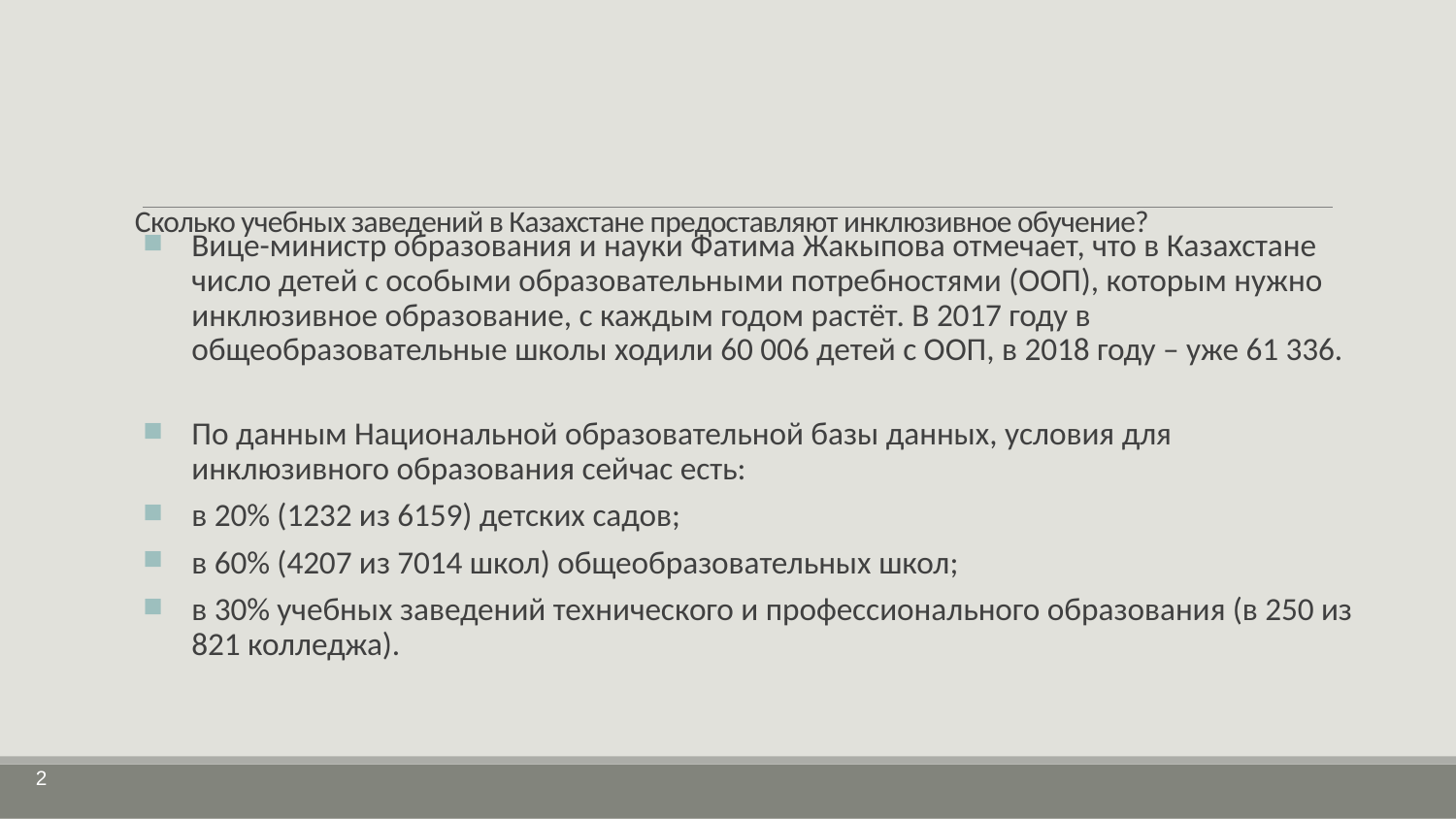

# Сколько учебных заведений в Казахстане предоставляют инклюзивное обучение?
Вице-министр образования и науки Фатима Жакыпова отмечает, что в Казахстане число детей с особыми образовательными потребностями (ООП), которым нужно инклюзивное образование, с каждым годом растёт. В 2017 году в общеобразовательные школы ходили 60 006 детей с ООП, в 2018 году – уже 61 336.
По данным Национальной образовательной базы данных, условия для инклюзивного образования сейчас есть:
в 20% (1232 из 6159) детских садов;
в 60% (4207 из 7014 школ) общеобразовательных школ;
в 30% учебных заведений технического и профессионального образования (в 250 из 821 колледжа).

2